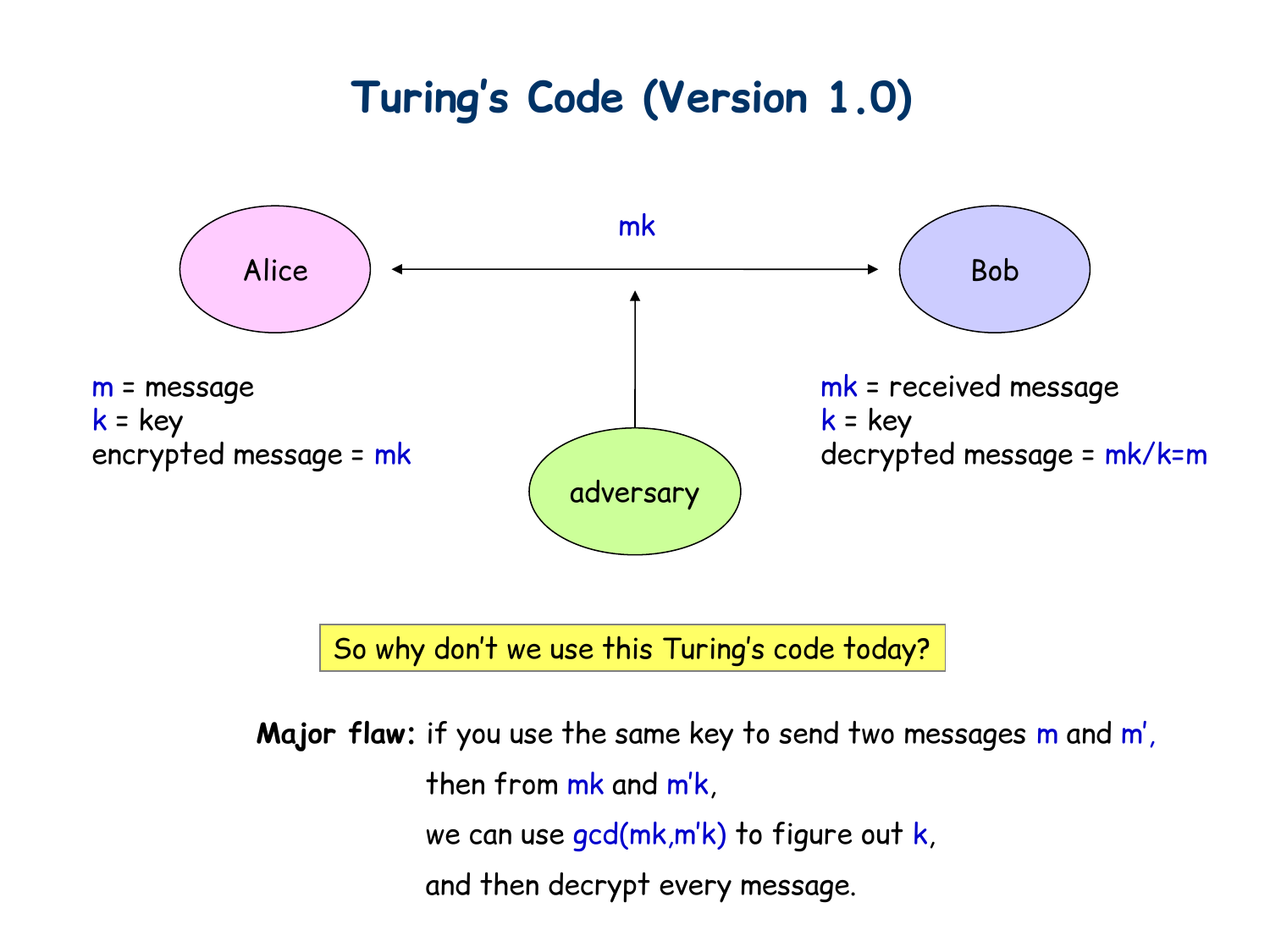

Turing’s Code (Version 1.0)
mk
Alice
Bob

m = message
k = key
encrypted message = mk
mk = received message
k = key
decrypted message = mk/k=m
adversary
So why don’t we use this Turing’s code today?
Major flaw: if you use the same key to send two messages m and m’,
                    then from mk and m’k,
                    we can use gcd(mk,m’k) to figure out k,
                    and then decrypt every message.